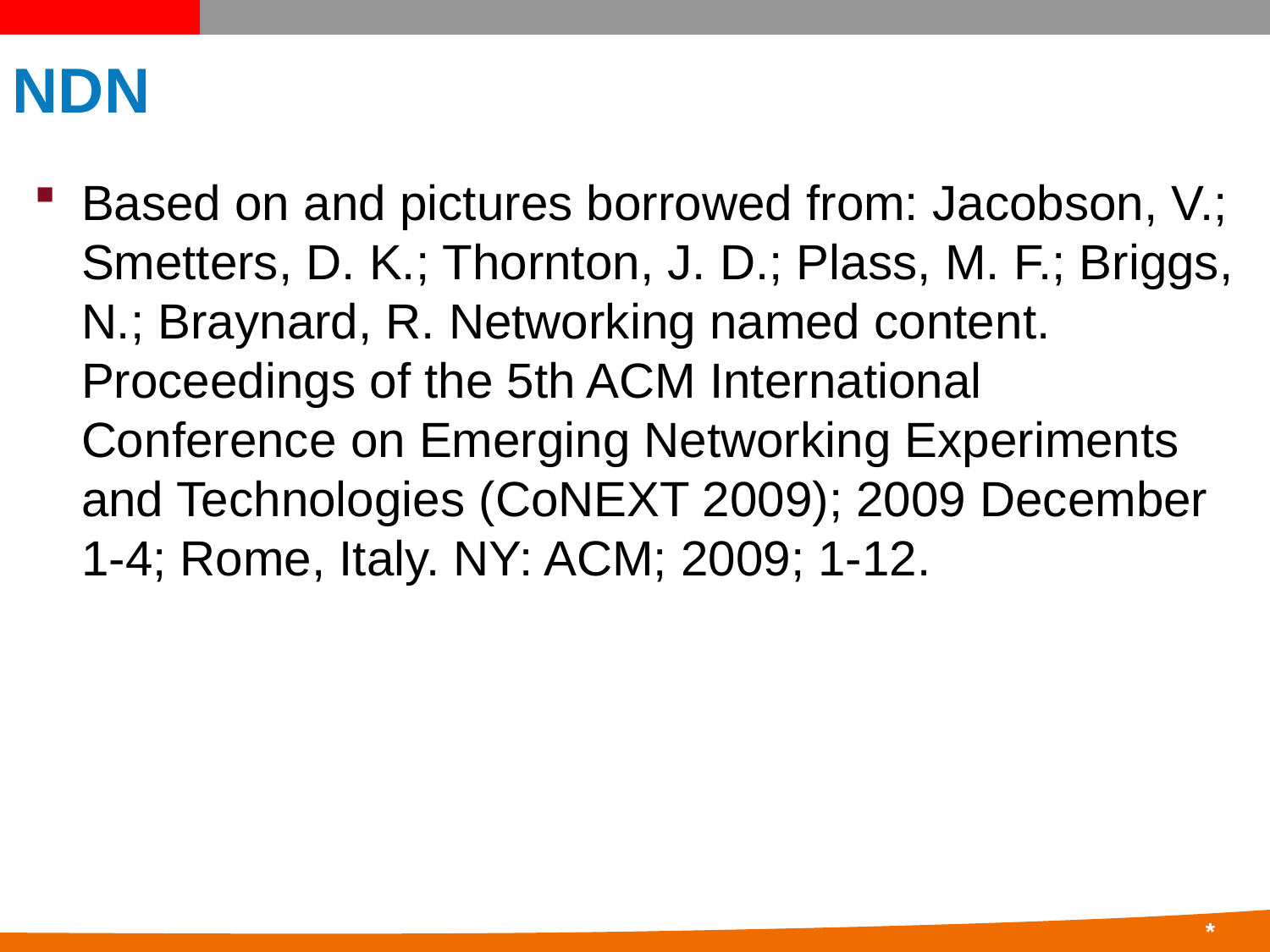

# NDN
Based on and pictures borrowed from: Jacobson, V.; Smetters, D. K.; Thornton, J. D.; Plass, M. F.; Briggs, N.; Braynard, R. Networking named content. Proceedings of the 5th ACM International Conference on Emerging Networking Experiments and Technologies (CoNEXT 2009); 2009 December 1-4; Rome, Italy. NY: ACM; 2009; 1-12.